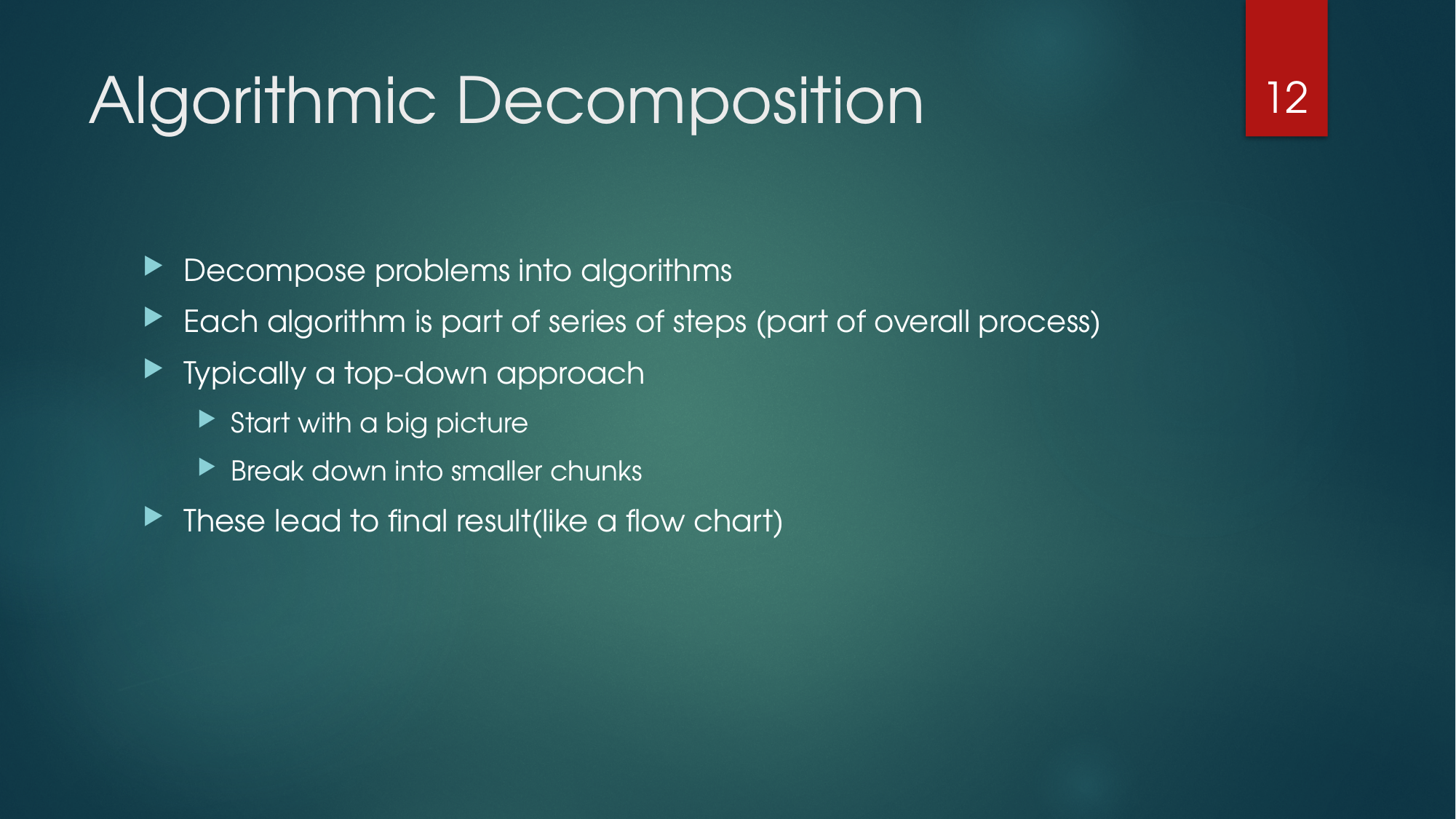

12
# Algorithmic Decomposition
Decompose problems into algorithms
Each algorithm is part of series of steps (part of overall process)
Typically a top-down approach
Start with a big picture
Break down into smaller chunks
These lead to final result(like a flow chart)